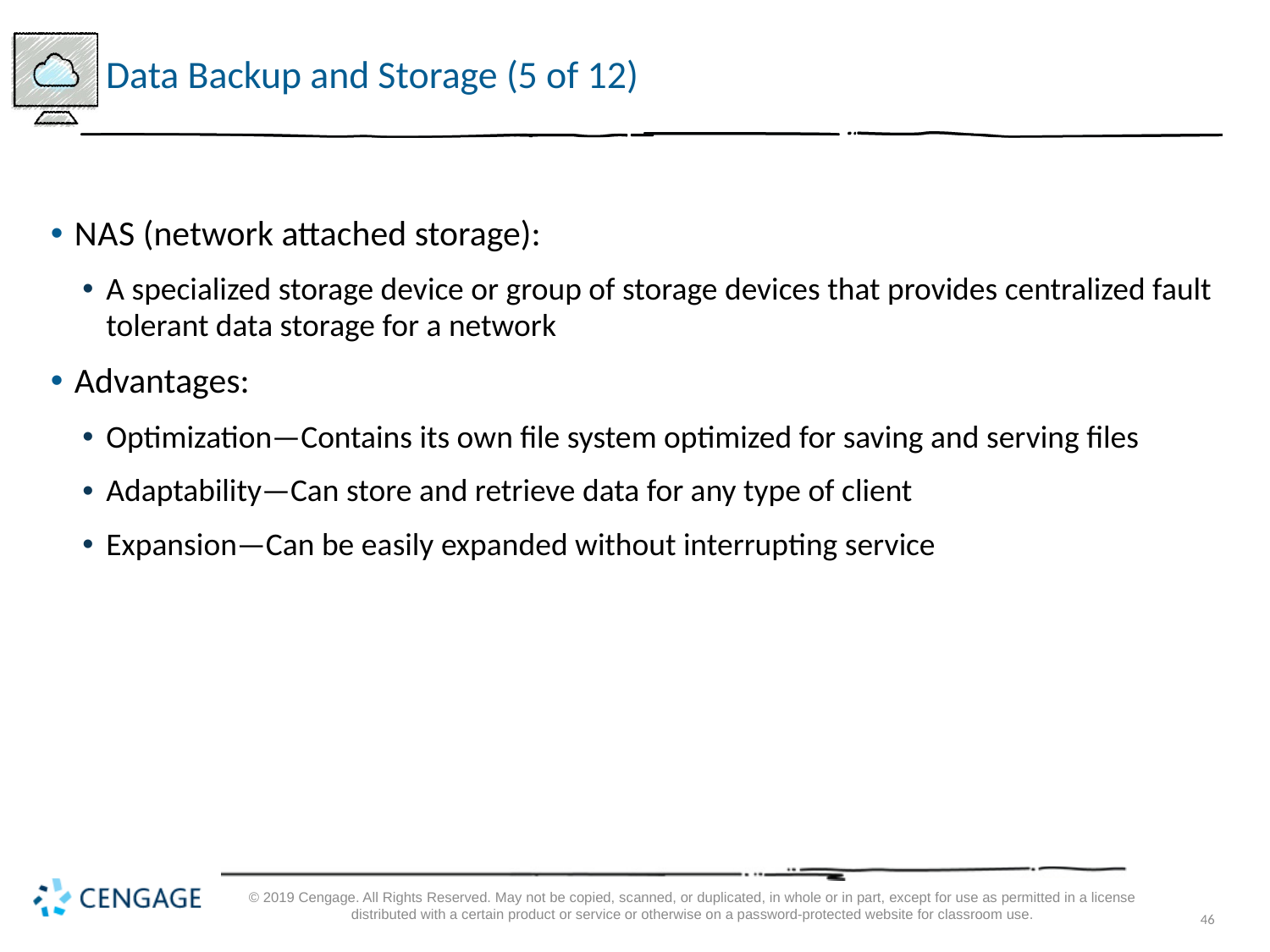

# Data Backup and Storage (5 of 12)
N A S (network attached storage):
A specialized storage device or group of storage devices that provides centralized fault tolerant data storage for a network
Advantages:
Optimization—Contains its own file system optimized for saving and serving files
Adaptability—Can store and retrieve data for any type of client
Expansion—Can be easily expanded without interrupting service
© 2019 Cengage. All Rights Reserved. May not be copied, scanned, or duplicated, in whole or in part, except for use as permitted in a license distributed with a certain product or service or otherwise on a password-protected website for classroom use.